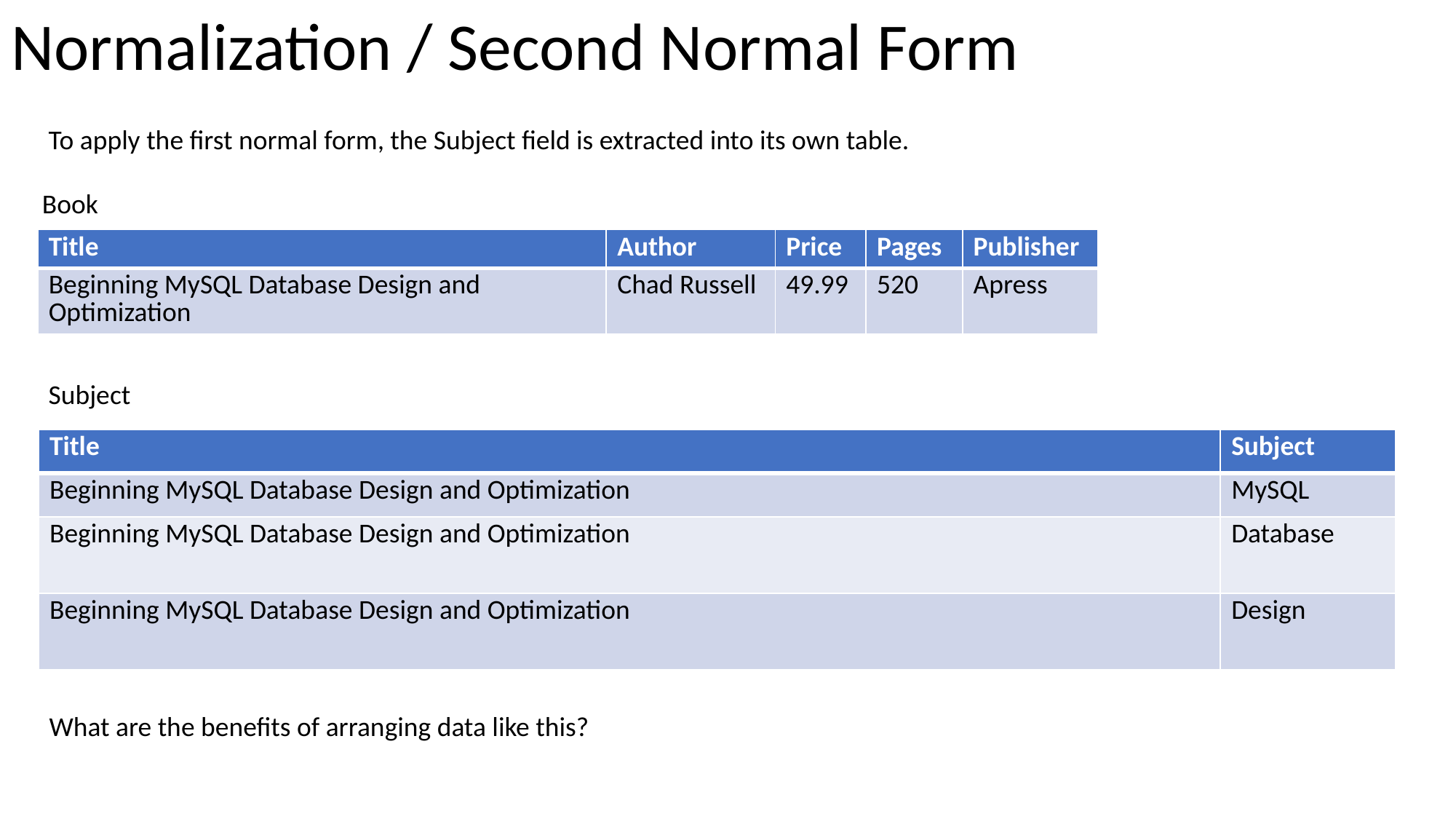

# Normalization / Second Normal Form
To apply the first normal form, the Subject field is extracted into its own table.
Book
| Title | Author | Price | Pages | Publisher |
| --- | --- | --- | --- | --- |
| Beginning MySQL Database Design and Optimization | Chad Russell | 49.99 | 520 | Apress |
Subject
| Title | Subject |
| --- | --- |
| Beginning MySQL Database Design and Optimization | MySQL |
| Beginning MySQL Database Design and Optimization | Database |
| Beginning MySQL Database Design and Optimization | Design |
What are the benefits of arranging data like this?